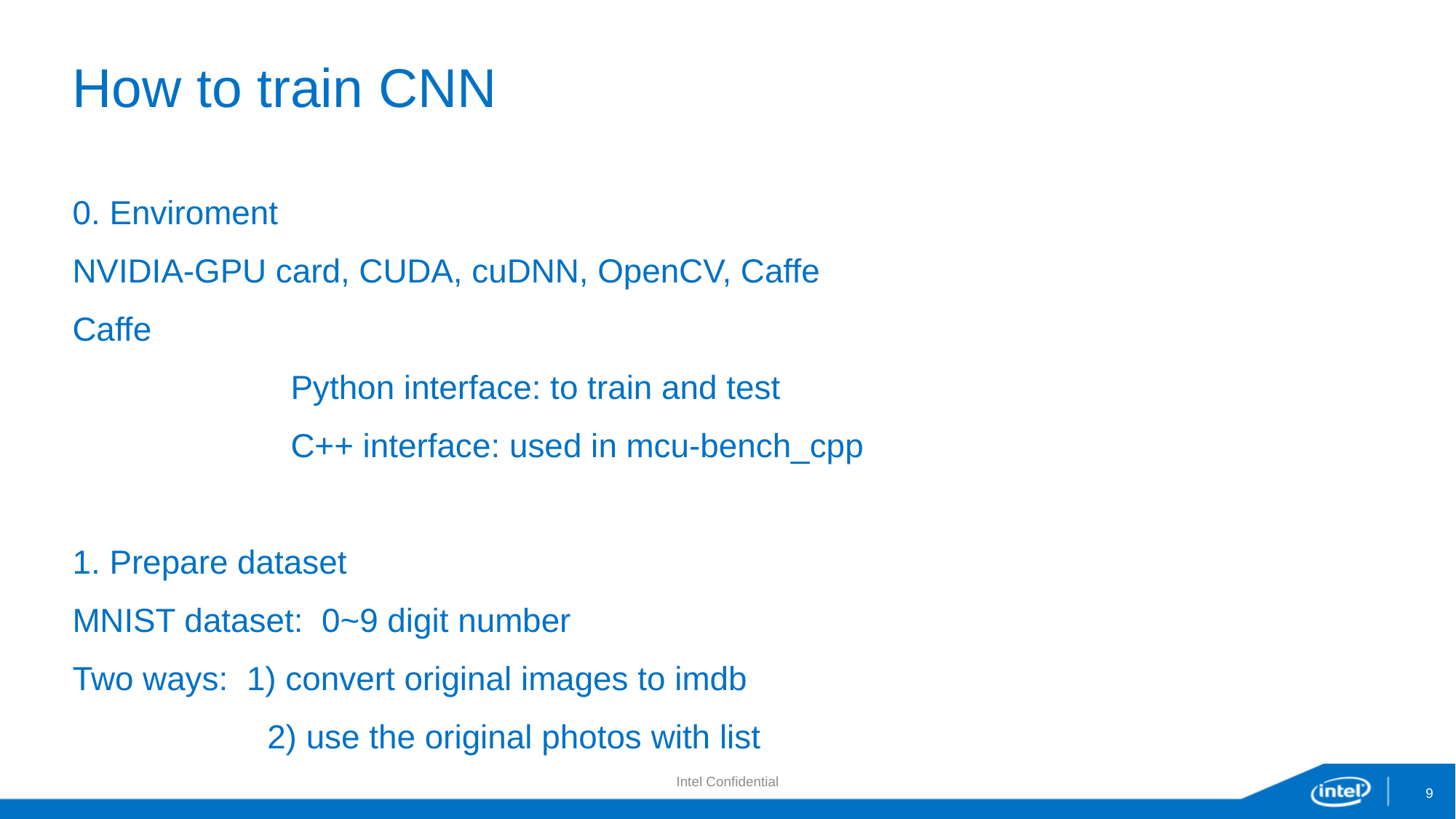

# How to train CNN
0. Enviroment
NVIDIA-GPU card, CUDA, cuDNN, OpenCV, Caffe
Caffe
		Python interface: to train and test
		C++ interface: used in mcu-bench_cpp

1. Prepare dataset
MNIST dataset:  0~9 digit number
Two ways:  1) convert original images to imdb
                     2) use the original photos with list
Intel Confidential
9